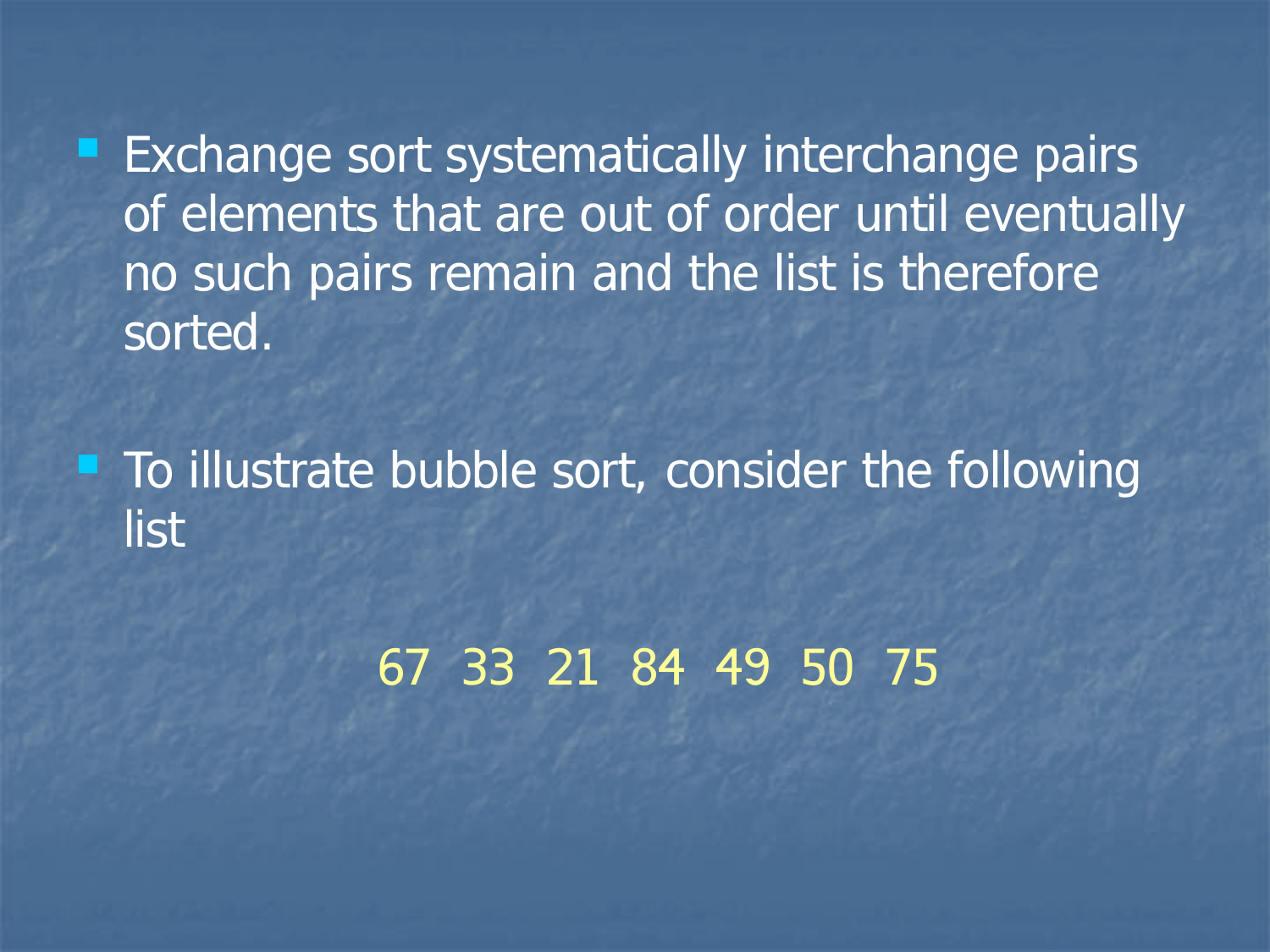

# Exchange sort systematically interchange pairs of elements that are out of order until eventually no such pairs remain and the list is therefore sorted.

To illustrate bubble sort, consider the following list

			67  33  21  84  49  50  75